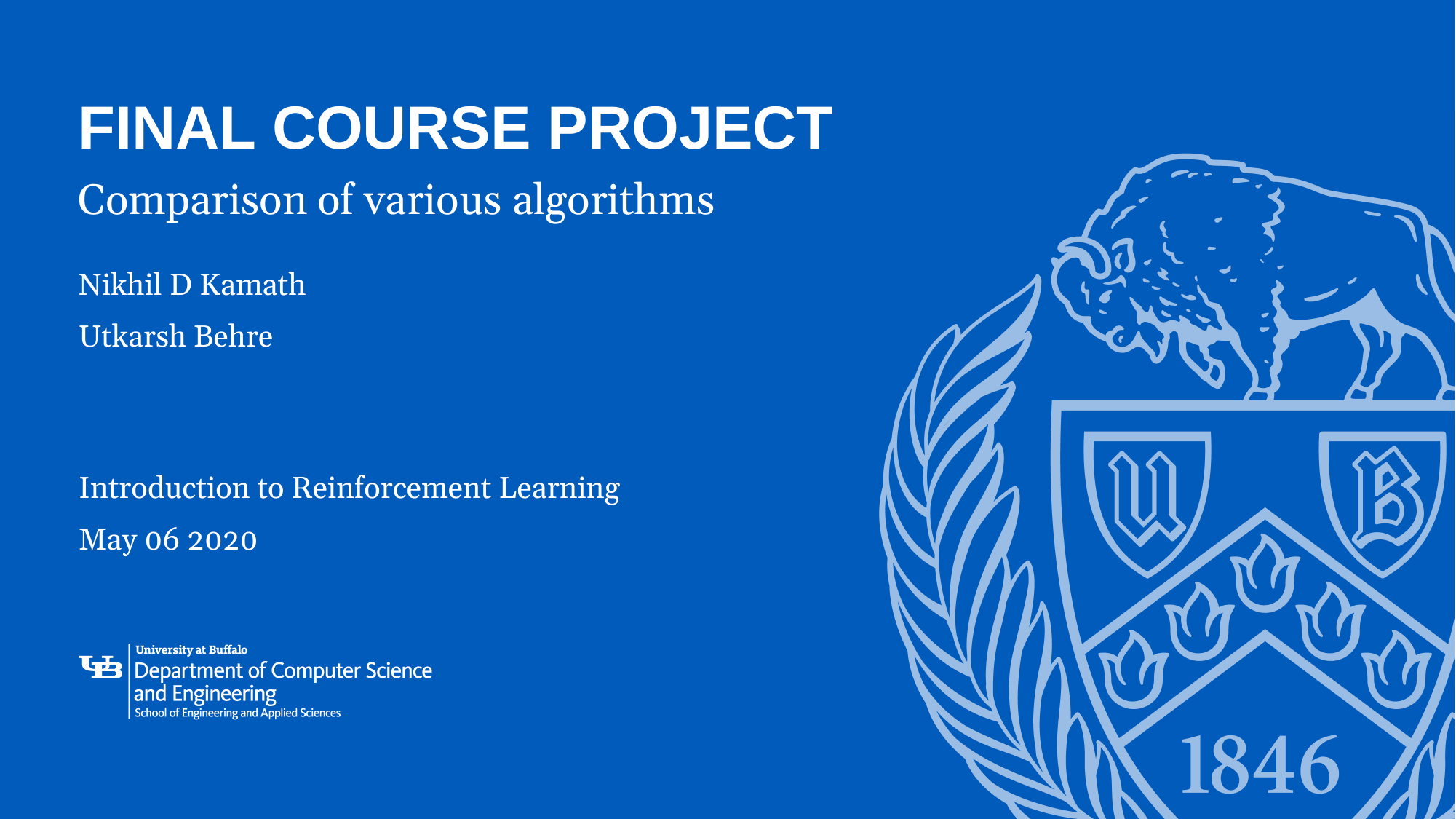

# Final course project
Comparison of various algorithms

Nikhil D Kamath
Utkarsh Behre

Introduction to Reinforcement Learning
May 06 2020